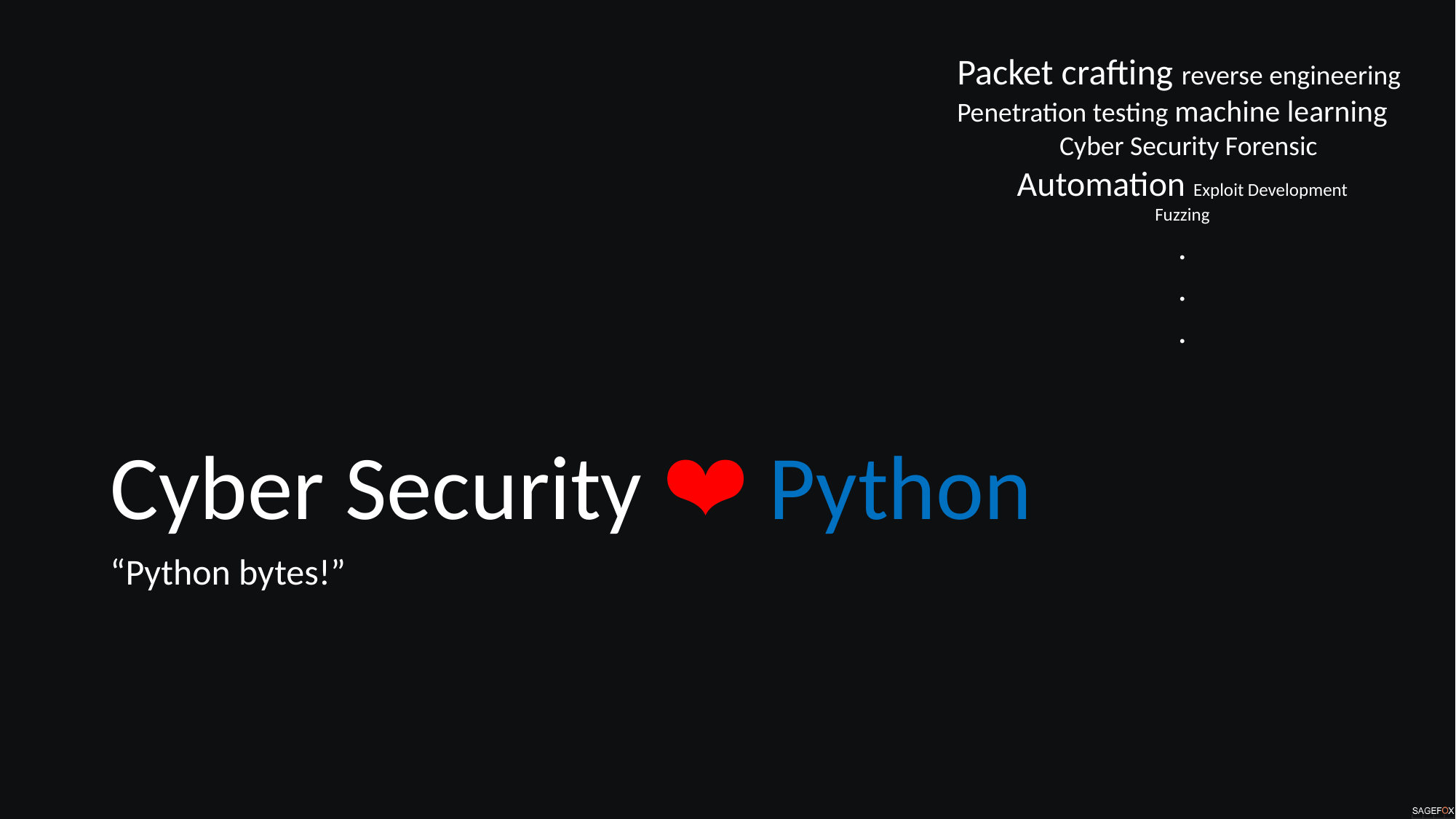

Packet crafting reverse engineering
Penetration testing machine learning
   Cyber Security Forensic
Automation Exploit Development
Fuzzing
.
.
.
# Cyber Security ❤ Python
“Python bytes!”